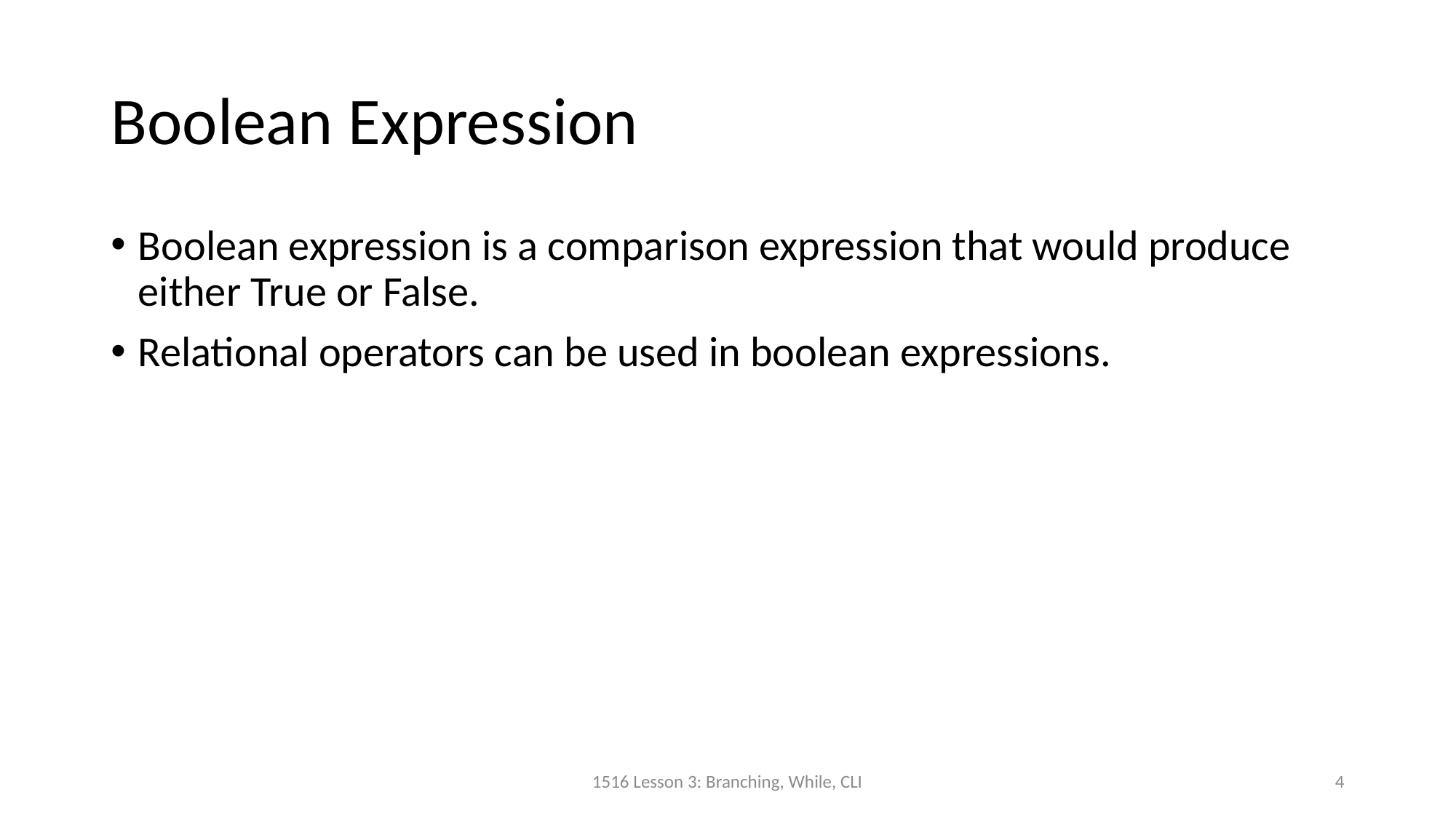

# Boolean Expression
Boolean expression is a comparison expression that would produce either True or False.
Relational operators can be used in boolean expressions.

1516 Lesson 3: Branching, While, CLI
4